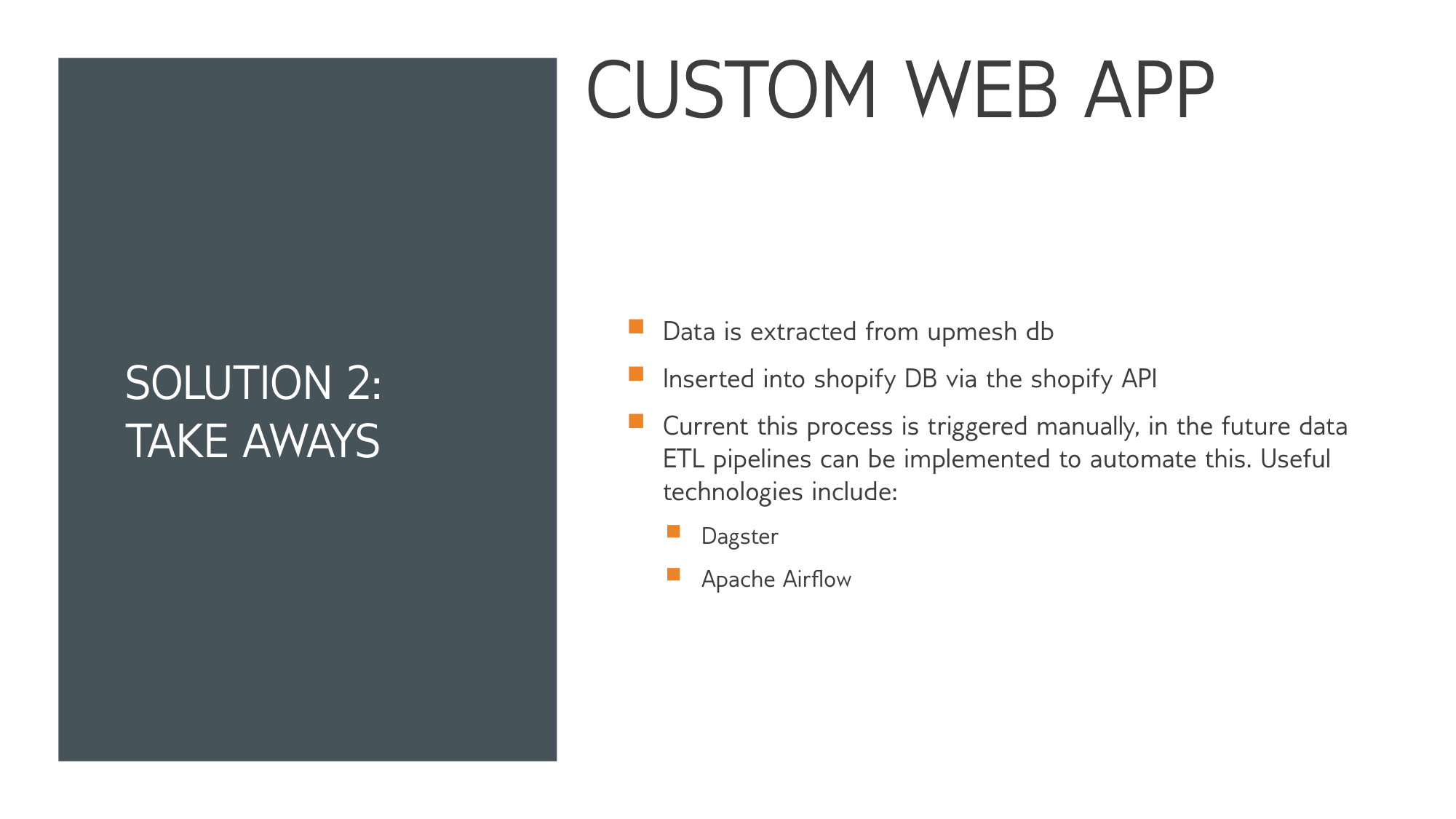

Custom Web app

# Solution 2: take aways
Data is extracted from upmesh db
Inserted into shopify DB via the shopify API
Current this process is triggered manually, in the future data ETL pipelines can be implemented to automate this. Useful technologies include:
Dagster
Apache Airflow